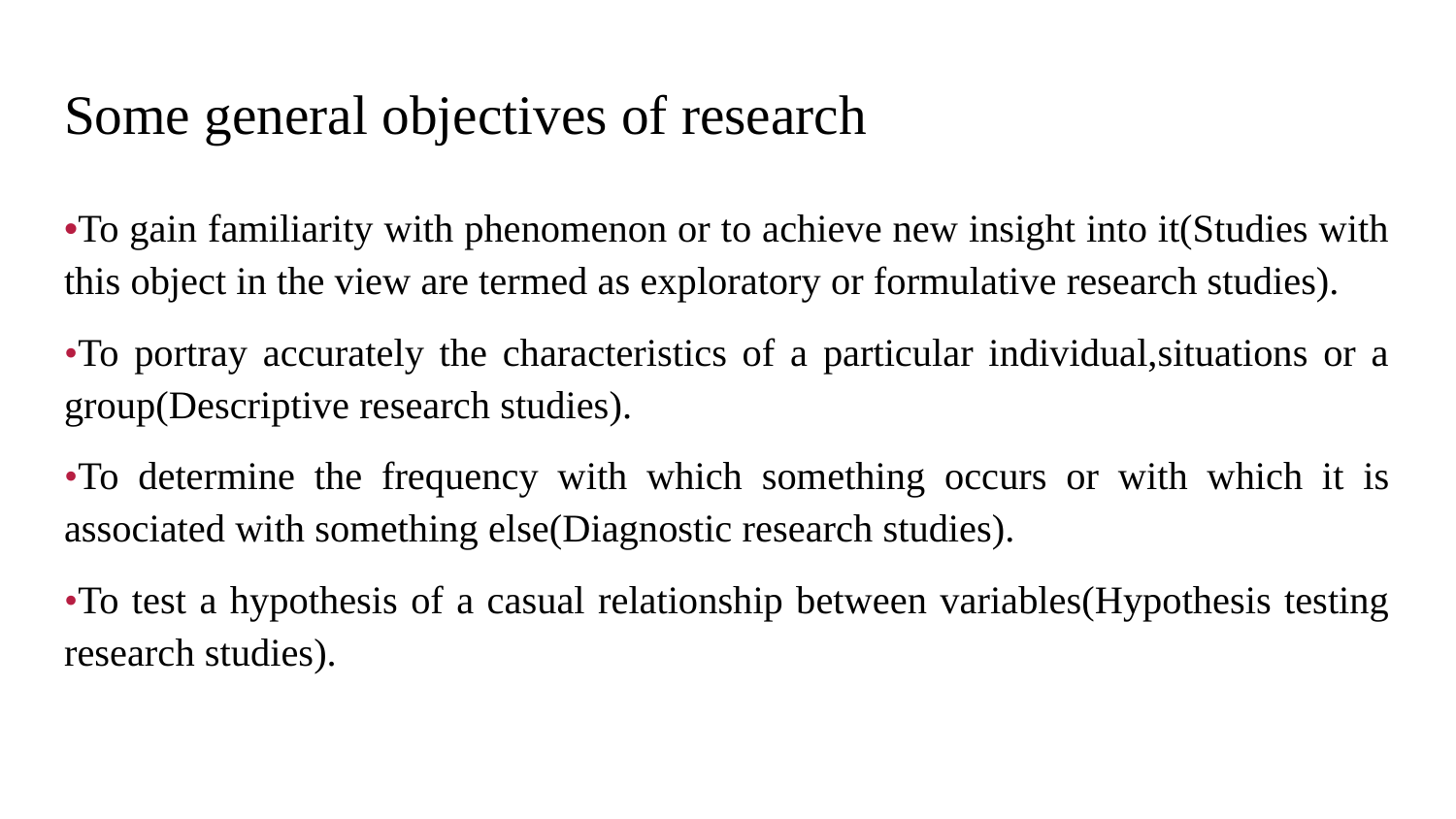

# Some general objectives of research
•To gain familiarity with phenomenon or to achieve new insight into it(Studies with this object in the view are termed as exploratory or formulative research studies).
•To portray accurately the characteristics of a particular individual,situations or a group(Descriptive research studies).
•To determine the frequency with which something occurs or with which it is associated with something else(Diagnostic research studies).
•To test a hypothesis of a casual relationship between variables(Hypothesis testing research studies).